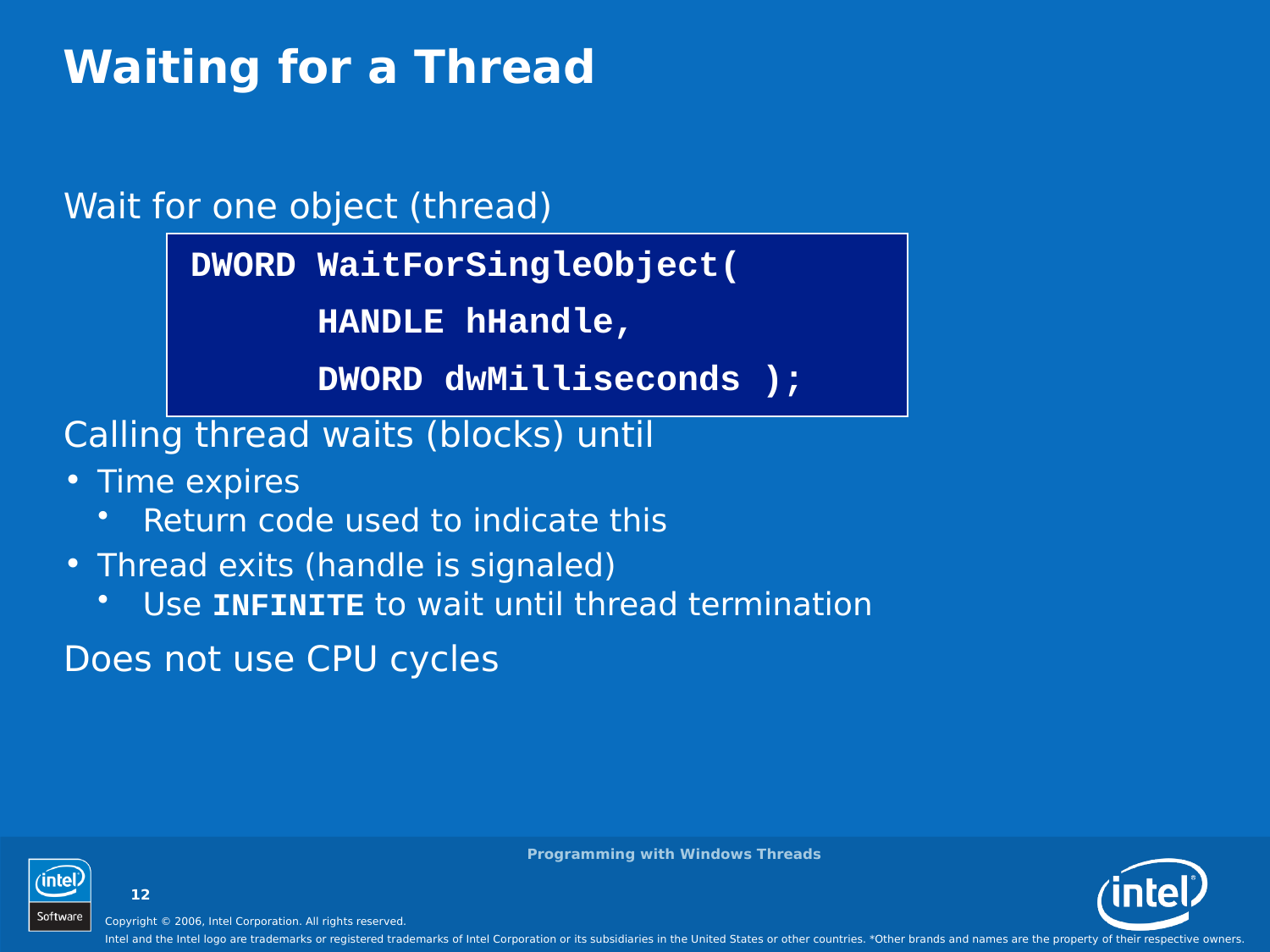

# Waiting for a Thread
Wait for one object (thread)
	DWORD WaitForSingleObject(
		HANDLE hHandle,
		DWORD dwMilliseconds );
Calling thread waits (blocks) until
Time expires
Return code used to indicate this
Thread exits (handle is signaled)
Use INFINITE to wait until thread termination
Does not use CPU cycles

Programming with Windows Threads
12